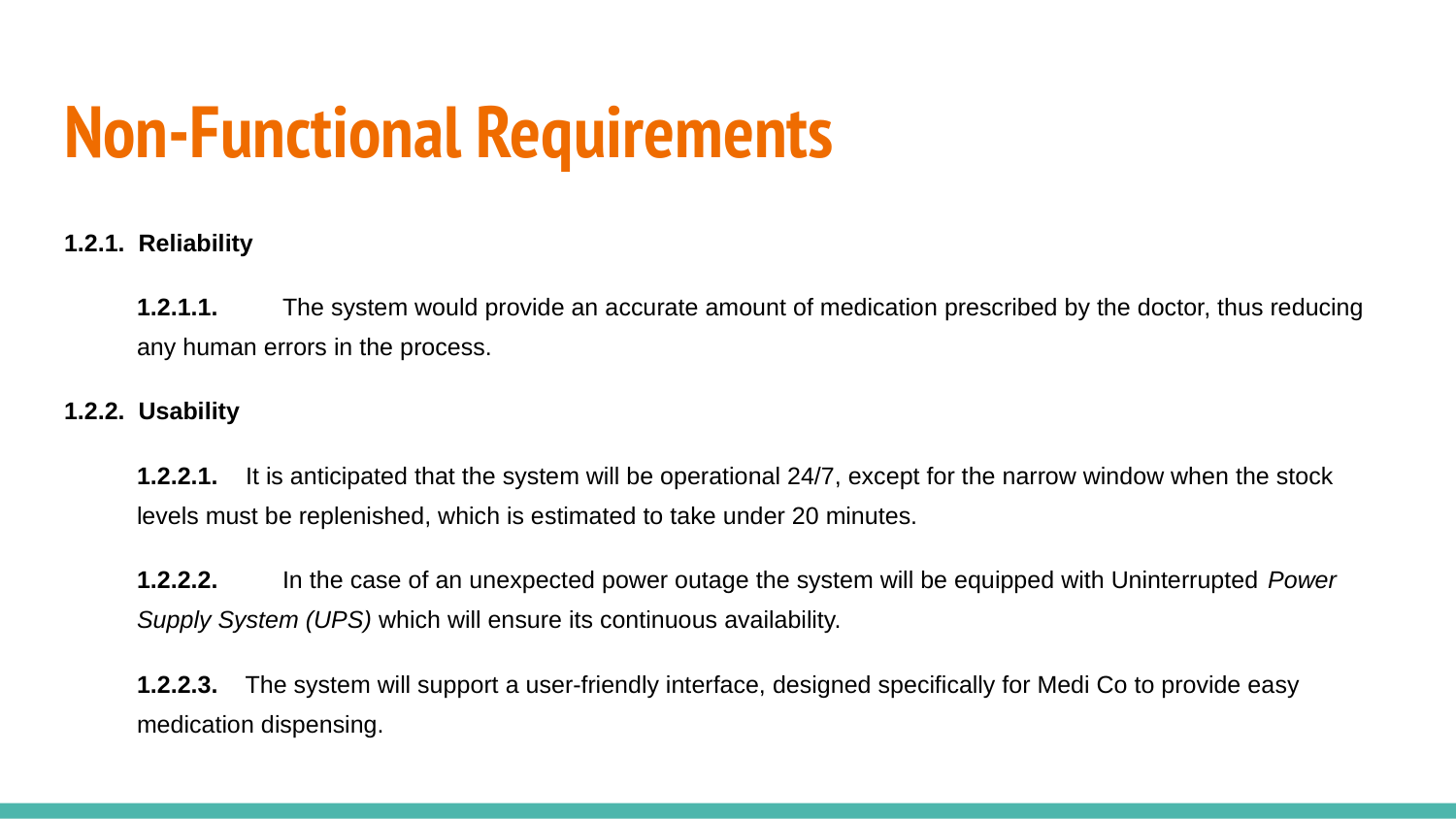

# Non-Functional Requirements
1.2.1.  Reliability
1.2.1.1.	The system would provide an accurate amount of medication prescribed by the doctor, thus reducing any human errors in the process.
1.2.2.  Usability
1.2.2.1.    It is anticipated that the system will be operational 24/7, except for the narrow window when the stock levels must be replenished, which is estimated to take under 20 minutes.
1.2.2.2.	In the case of an unexpected power outage the system will be equipped with Uninterrupted Power Supply System (UPS) which will ensure its continuous availability.
1.2.2.3.    The system will support a user-friendly interface, designed specifically for Medi Co to provide easy medication dispensing.